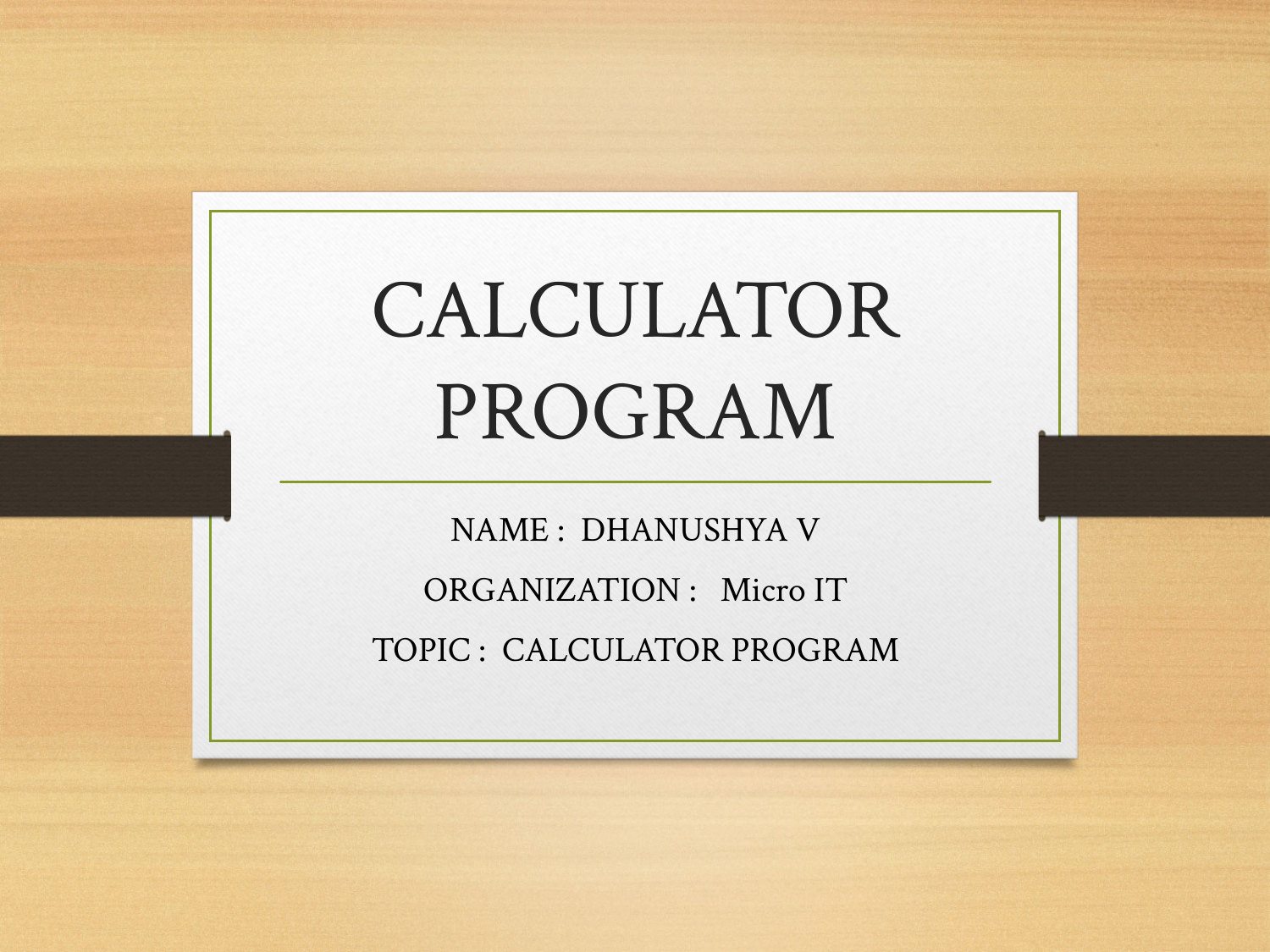

# CALCULATOR PROGRAM
NAME :  DHANUSHYA V
ORGANIZATION :   Micro IT
TOPIC :  CALCULATOR PROGRAM